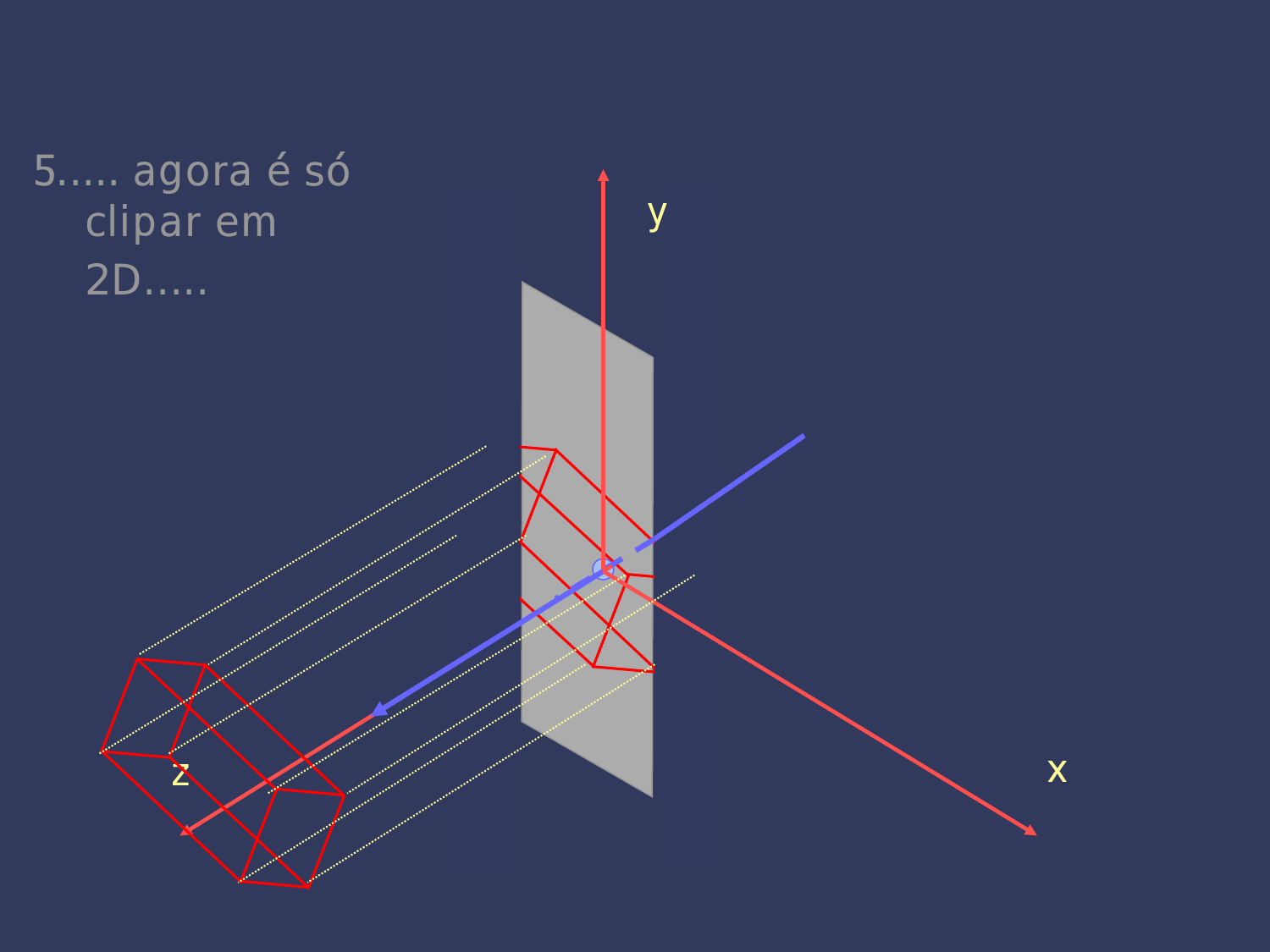

5..... agora é só clipar em 2D.....

y

x
z